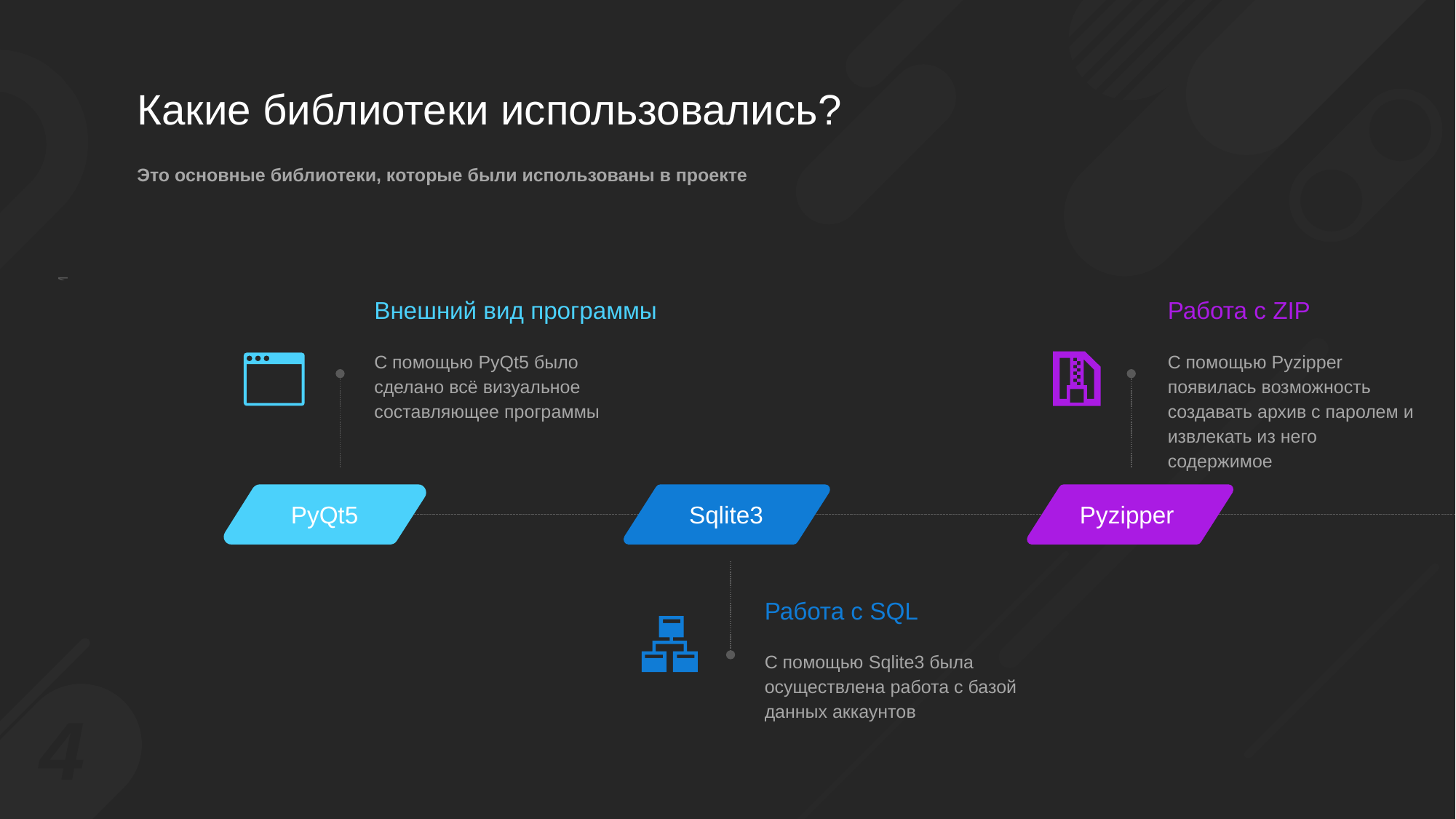

Какие библиотеки использовались?
Это основные библиотеки, которые были использованы в проекте

Внешний вид программы
Работа с ZIP
С помощью PyQt5 было сделано всё визуальное составляющее программы
С помощью Pyzipper появилась возможность создавать архив с паролем и извлекать из него содержимое

PyQt5

Sqlite3

Pyzipper
Работа с SQL

С помощью Sqlite3 была осуществлена работа с базой данных аккаунтов